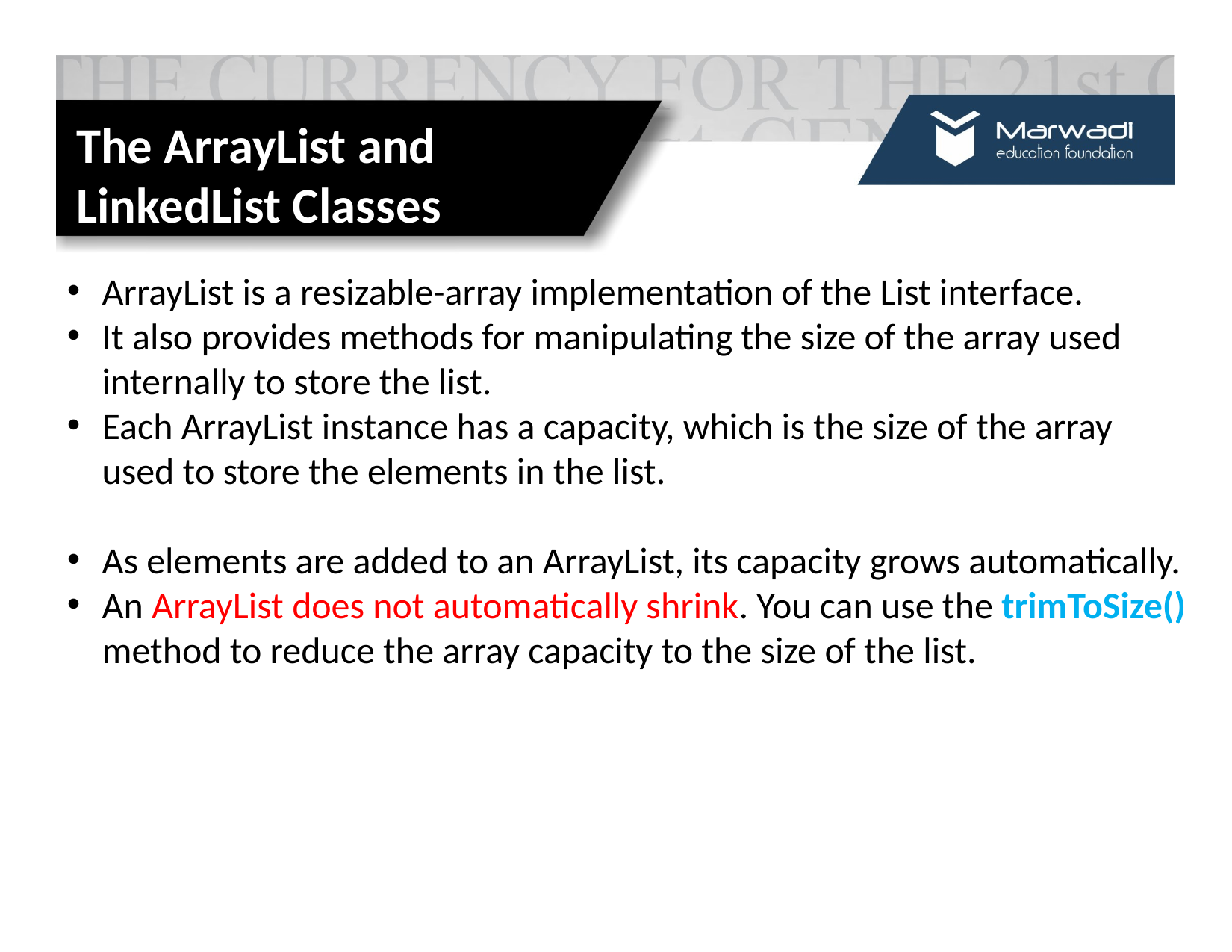

The ArrayList and LinkedList Classes
ArrayList is a resizable-array implementation of the List interface.
It also provides methods for manipulating the size of the array used internally to store the list.
Each ArrayList instance has a capacity, which is the size of the array used to store the elements in the list.

As elements are added to an ArrayList, its capacity grows automatically.
An ArrayList does not automatically shrink. You can use the trimToSize() method to reduce the array capacity to the size of the list.